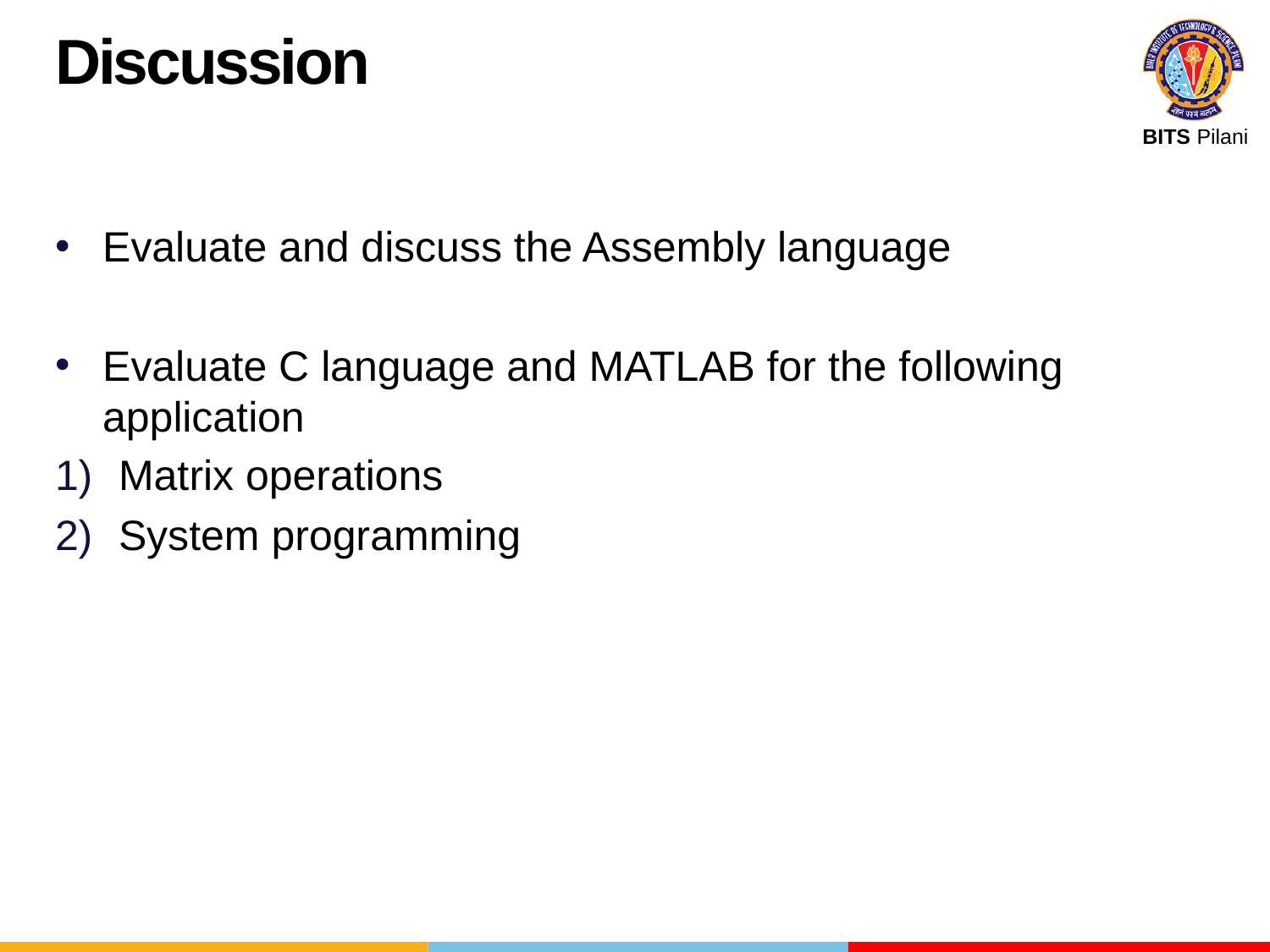

Discussion
Evaluate and discuss the Assembly language

Evaluate C language and MATLAB for the following application
Matrix operations
System programming